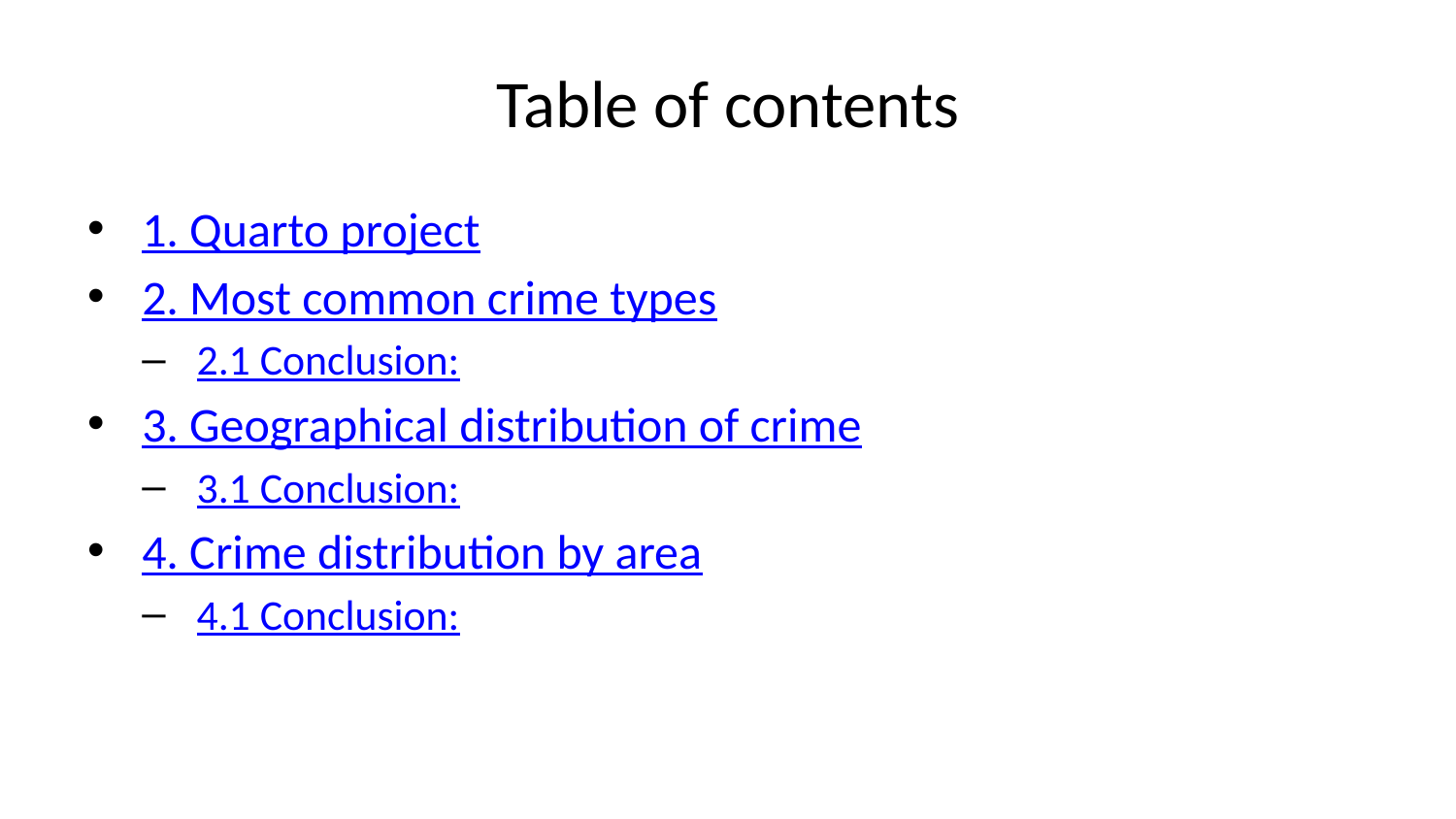

# Table of contents
1. Quarto project
2. Most common crime types
2.1 Conclusion:
3. Geographical distribution of crime
3.1 Conclusion:
4. Crime distribution by area
4.1 Conclusion: